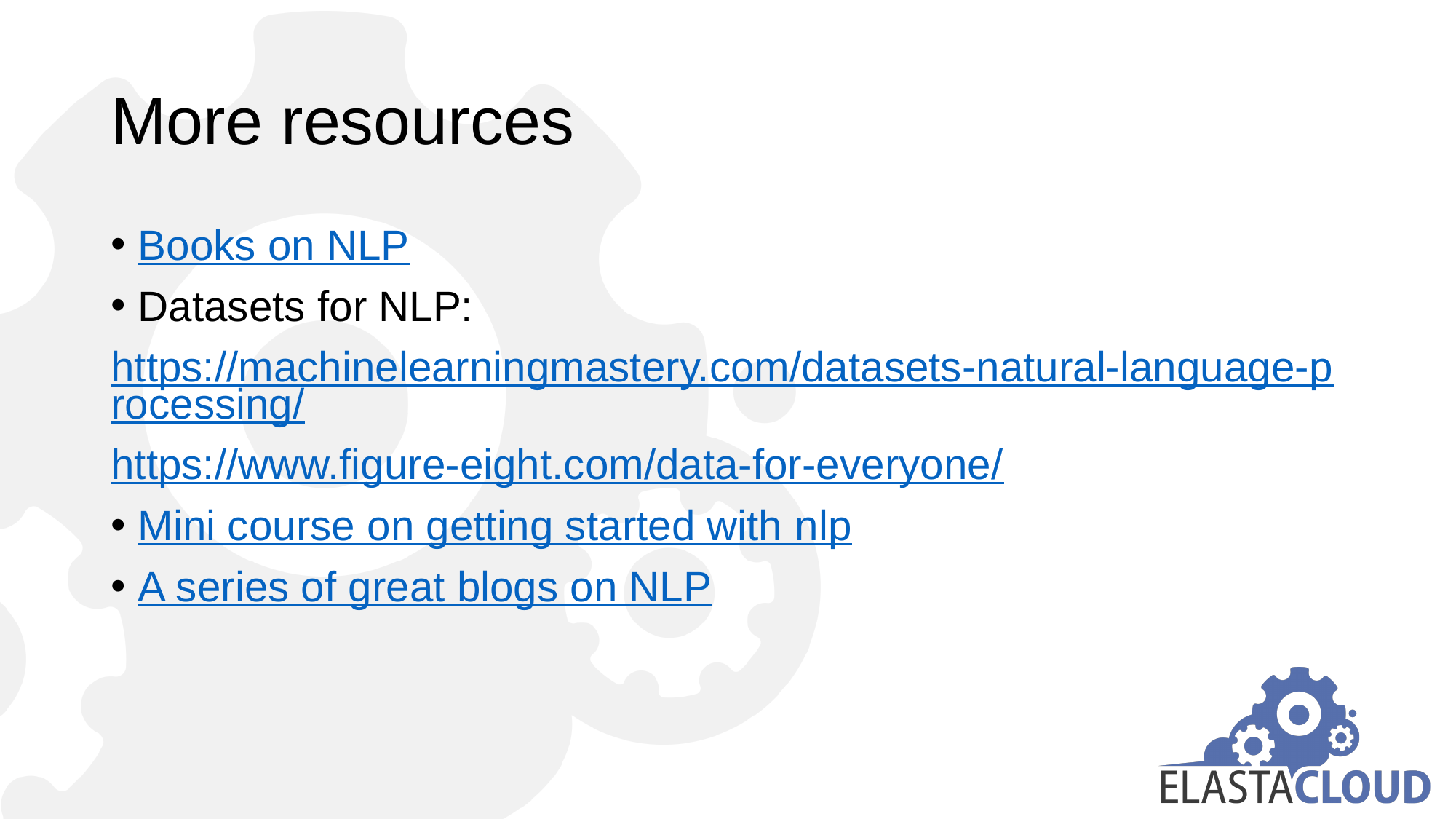

# More resources
Books on NLP
Datasets for NLP:
https://machinelearningmastery.com/datasets-natural-language-processing/
https://www.figure-eight.com/data-for-everyone/
Mini course on getting started with nlp
A series of great blogs on NLP